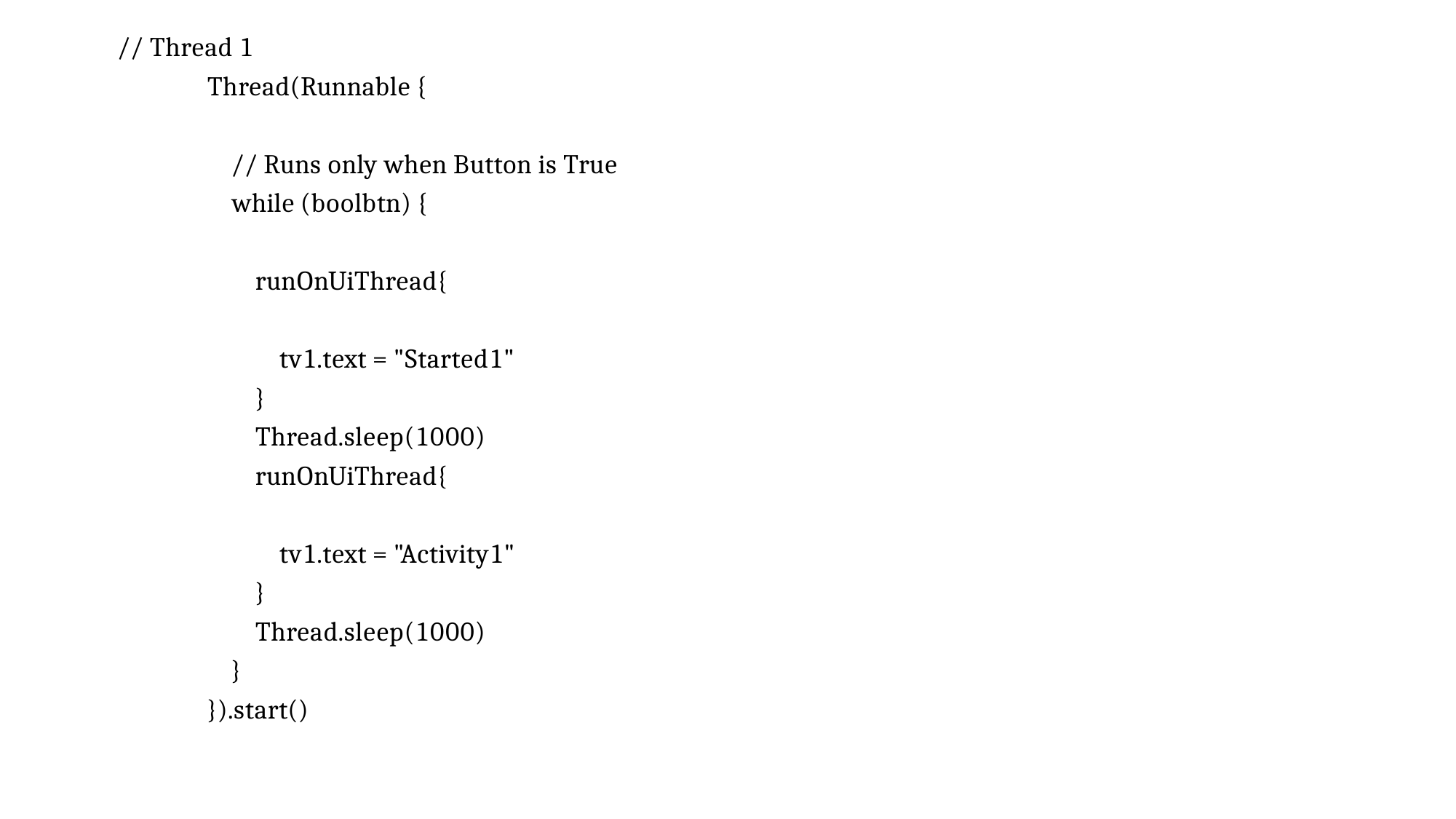

// Thread 1
                Thread(Runnable {

                    // Runs only when Button is True
                    while (boolbtn) {

                        runOnUiThread{

                            tv1.text = "Started1"
                        }
                        Thread.sleep(1000)
                        runOnUiThread{

                            tv1.text = "Activity1"
                        }
                        Thread.sleep(1000)
                    }
                }).start()